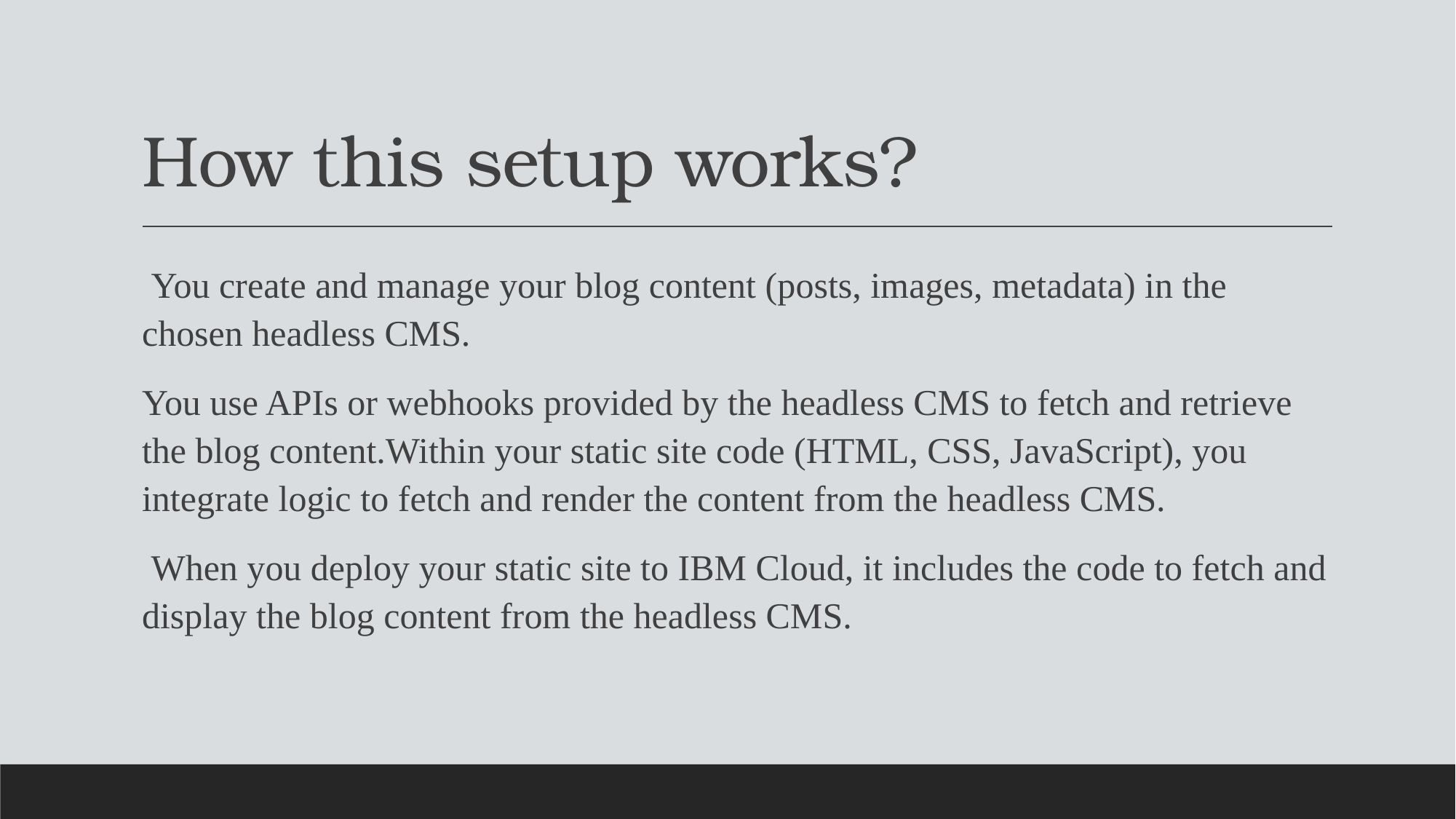

# How this setup works?
 You create and manage your blog content (posts, images, metadata) in the chosen headless CMS.
You use APIs or webhooks provided by the headless CMS to fetch and retrieve the blog content.Within your static site code (HTML, CSS, JavaScript), you integrate logic to fetch and render the content from the headless CMS.
 When you deploy your static site to IBM Cloud, it includes the code to fetch and display the blog content from the headless CMS.